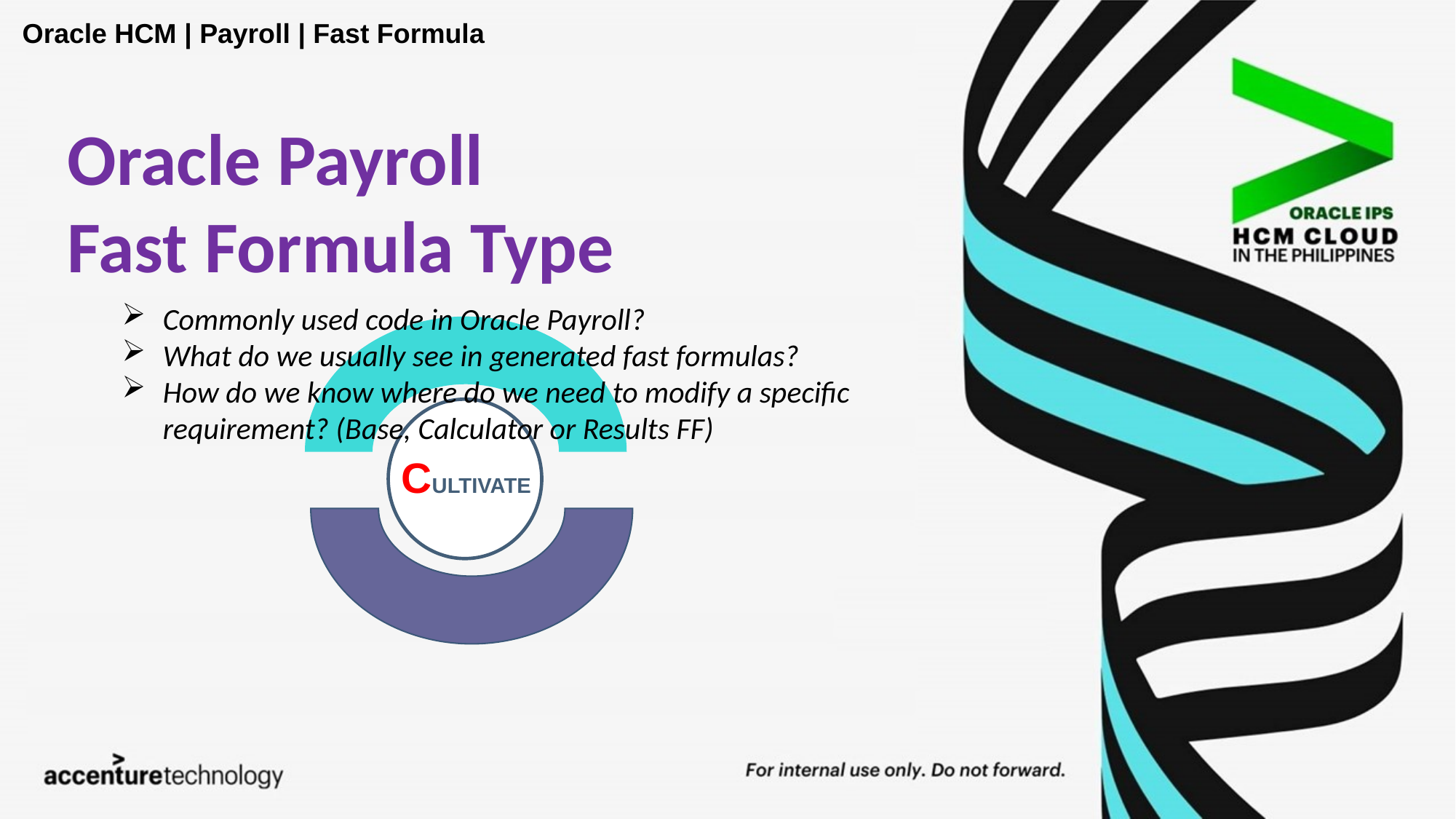

Oracle HCM | Payroll | Fast Formula
Oracle Payroll
Fast Formula Type
Commonly used code in Oracle Payroll?
What do we usually see in generated fast formulas?
How do we know where do we need to modify a specific requirement? (Base, Calculator or Results FF)